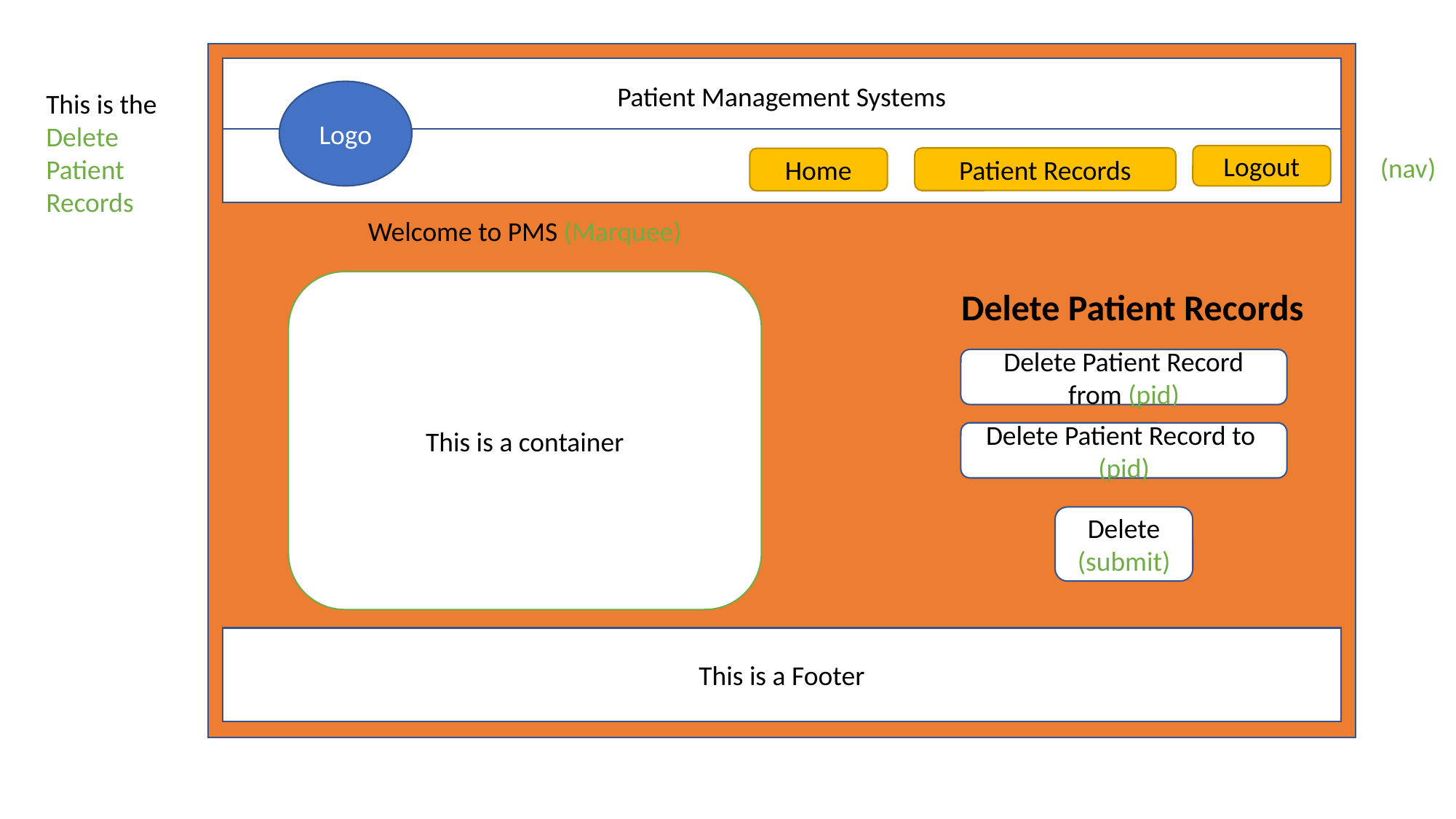

Patient Management Systems
This is the
Delete Patient Records
Logo

Logout
(nav)
Patient Records
Home
Welcome to PMS (Marquee)
This is a container
Delete Patient Records
Delete Patient Record from (pid)
Delete Patient Record to  (pid)
Delete (submit)
This is a Footer